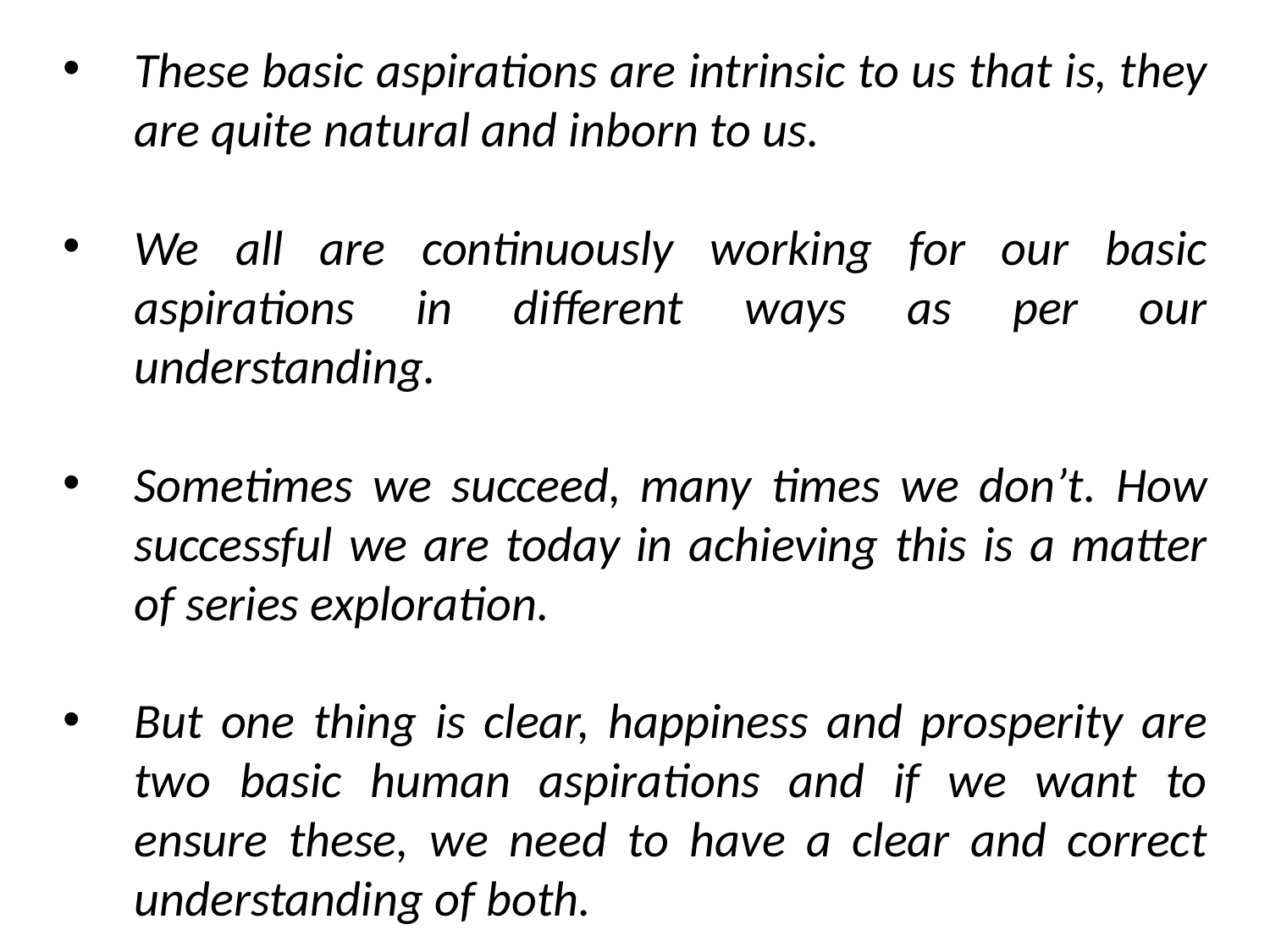

These basic aspirations are intrinsic to us that is, they are quite natural and inborn to us.

We all are continuously working for our basic aspirations in different ways as per our understanding.

Sometimes we succeed, many times we don’t. How successful we are today in achieving this is a matter of series exploration.

But one thing is clear, happiness and prosperity are two basic human aspirations and if we want to ensure these, we need to have a clear and correct understanding of both.